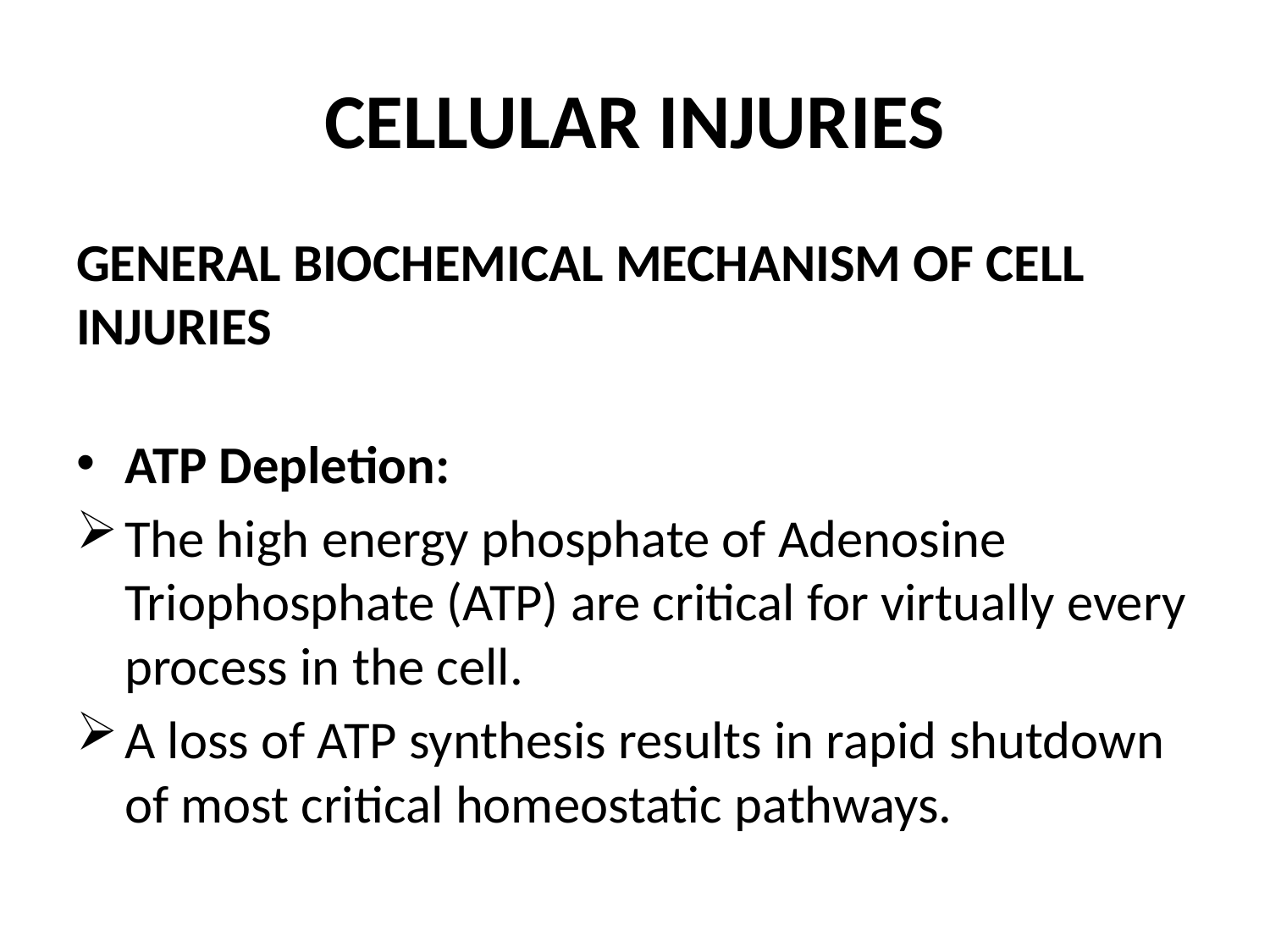

# CELLULAR INJURIES
GENERAL BIOCHEMICAL MECHANISM OF CELL INJURIES
ATP Depletion:
The high energy phosphate of Adenosine Triophosphate (ATP) are critical for virtually every process in the cell.
A loss of ATP synthesis results in rapid shutdown of most critical homeostatic pathways.